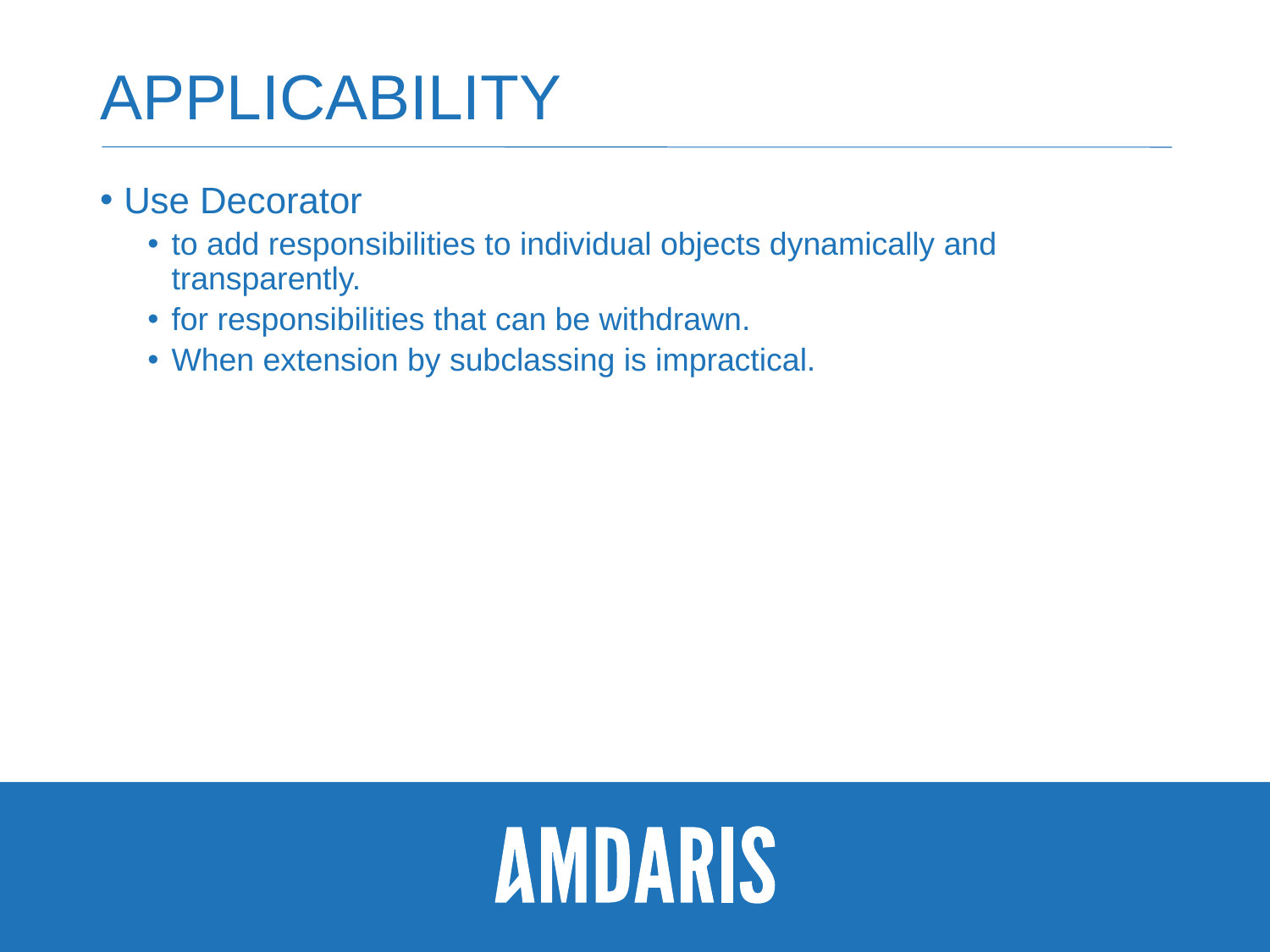

# Applicability
Use Decorator
to add responsibilities to individual objects dynamically and transparently.
for responsibilities that can be withdrawn.
When extension by subclassing is impractical.